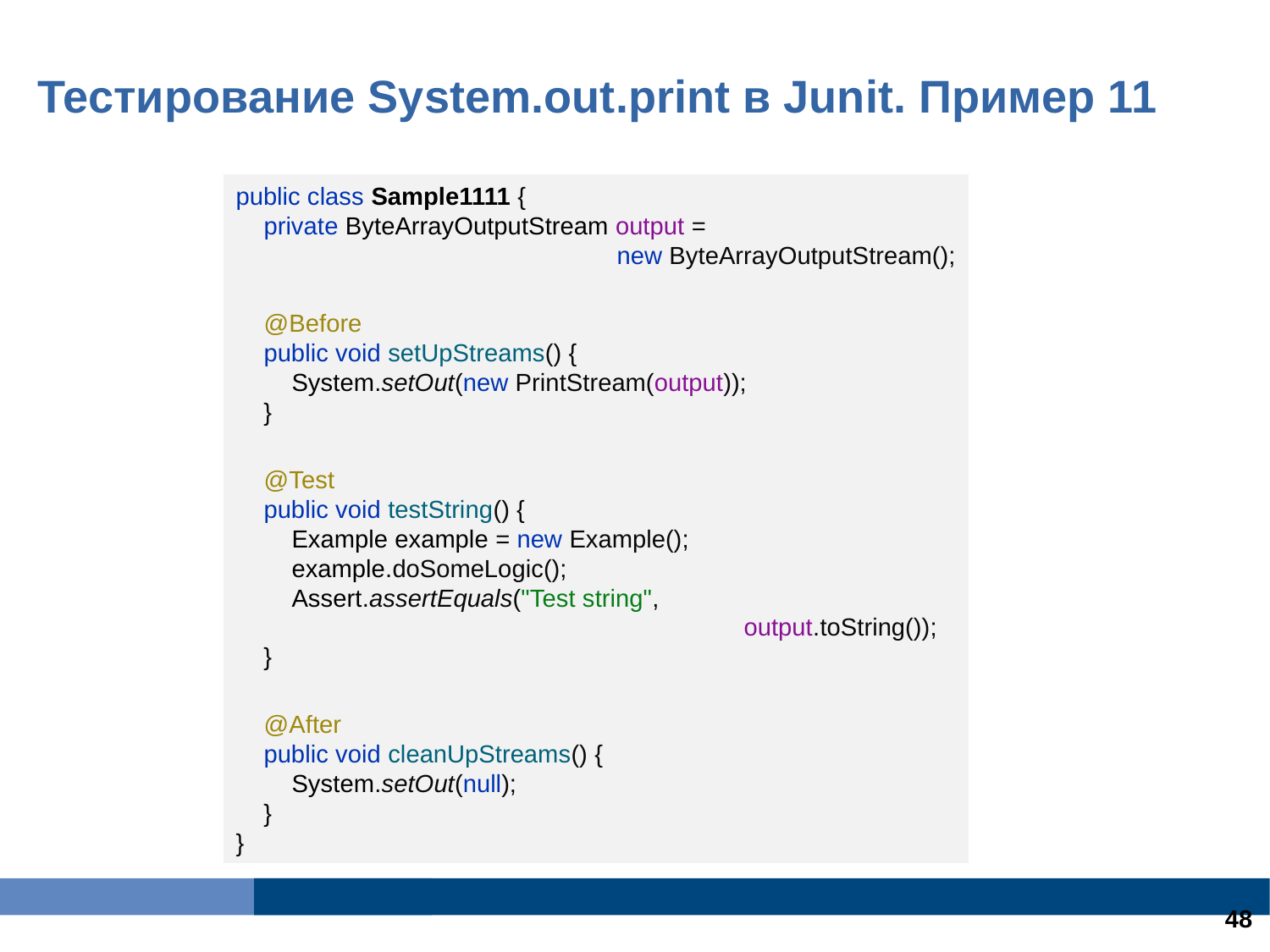

Тестирование System.out.print в Junit. Пример 11
public class Sample1111 {
    private ByteArrayOutputStream output =
			new ByteArrayOutputStream();
    @Before
    public void setUpStreams() {
        System.setOut(new PrintStream(output));
    }
    @Test
    public void testString() {
        Example example = new Example();
        example.doSomeLogic();
        Assert.assertEquals("Test string",
				output.toString());
    }
    @After
    public void cleanUpStreams() {
        System.setOut(null);
    }
}
48